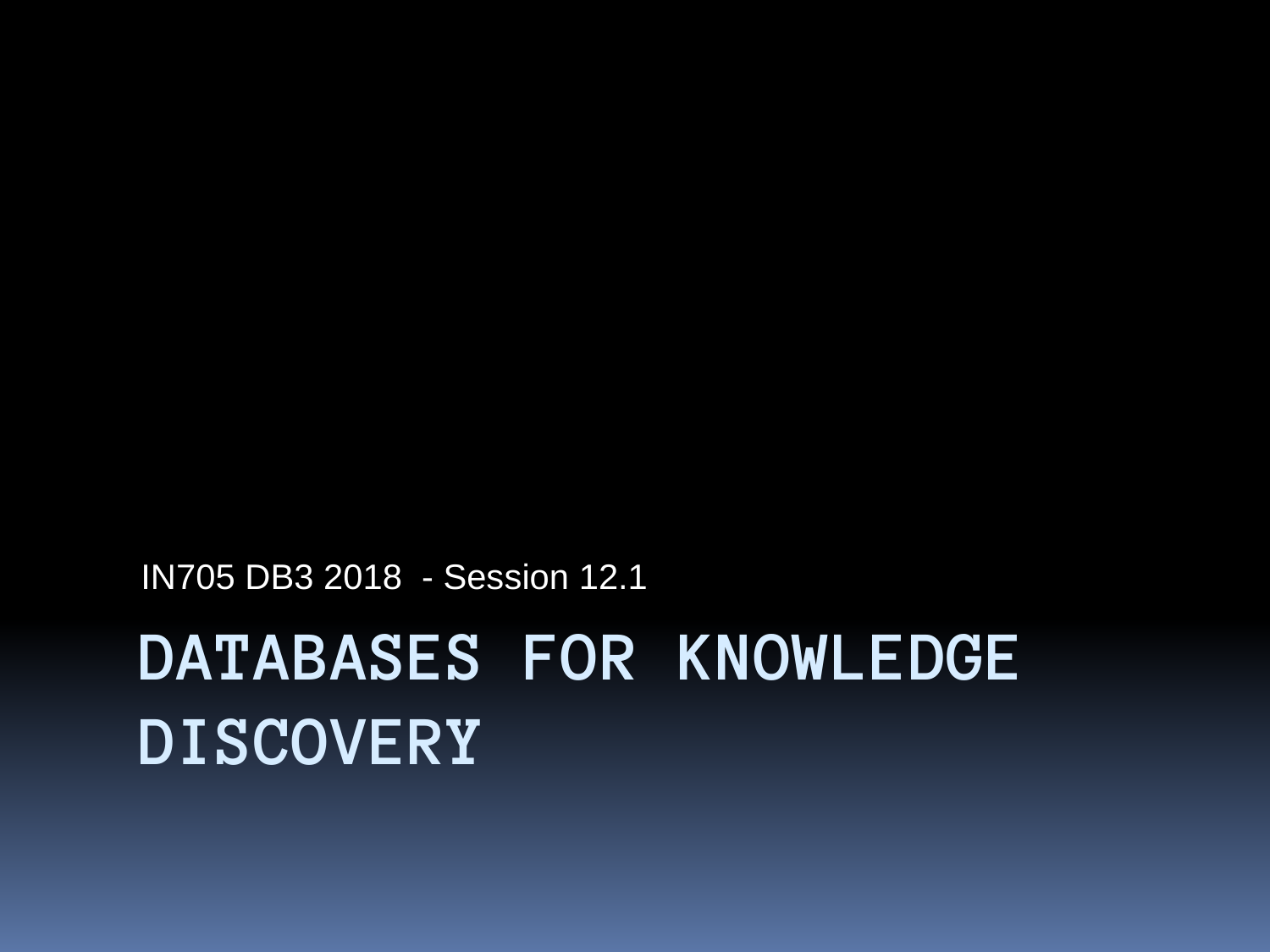

IN705 DB3 2018  - Session 12.1
# Databases for knowledge discovery